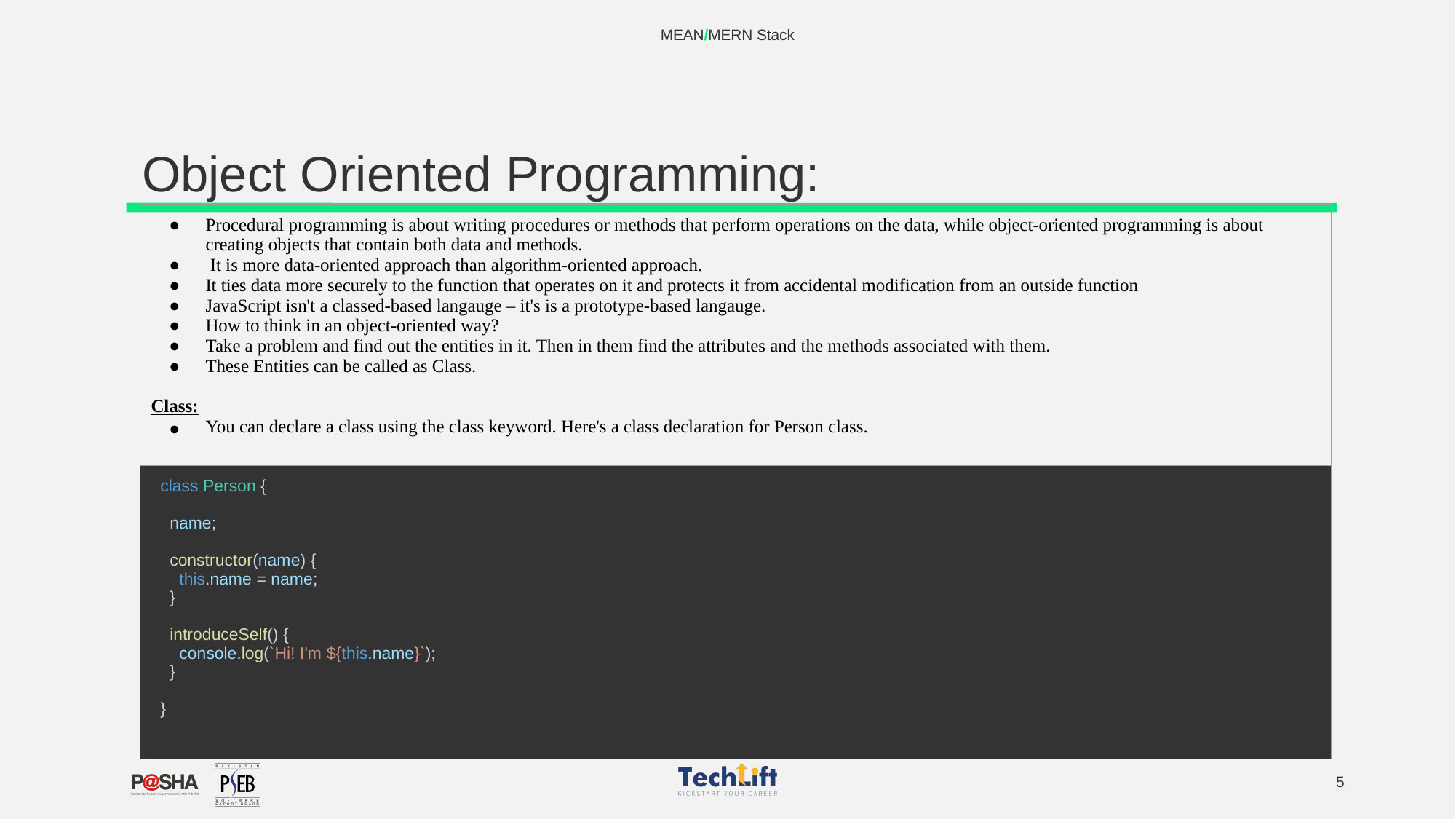

MEAN/MERN Stack
# Object Oriented Programming:
| Procedural programming is about writing procedures or methods that perform operations on the data, while object-oriented programming is about creating objects that contain both data and methods. It is more data-oriented approach than algorithm-oriented approach. It ties data more securely to the function that operates on it and protects it from accidental modification from an outside function JavaScript isn't a classed-based langauge – it's is a prototype-based langauge. How to think in an object-oriented way? Take a problem and find out the entities in it. Then in them find the attributes and the methods associated with them. These Entities can be called as Class. Class: You can declare a class using the class keyword. Here's a class declaration for Person class. |
| --- |
| class Person { name; constructor(name) { this.name = name; } introduceSelf() { console.log(`Hi! I'm ${this.name}`); } } |
5